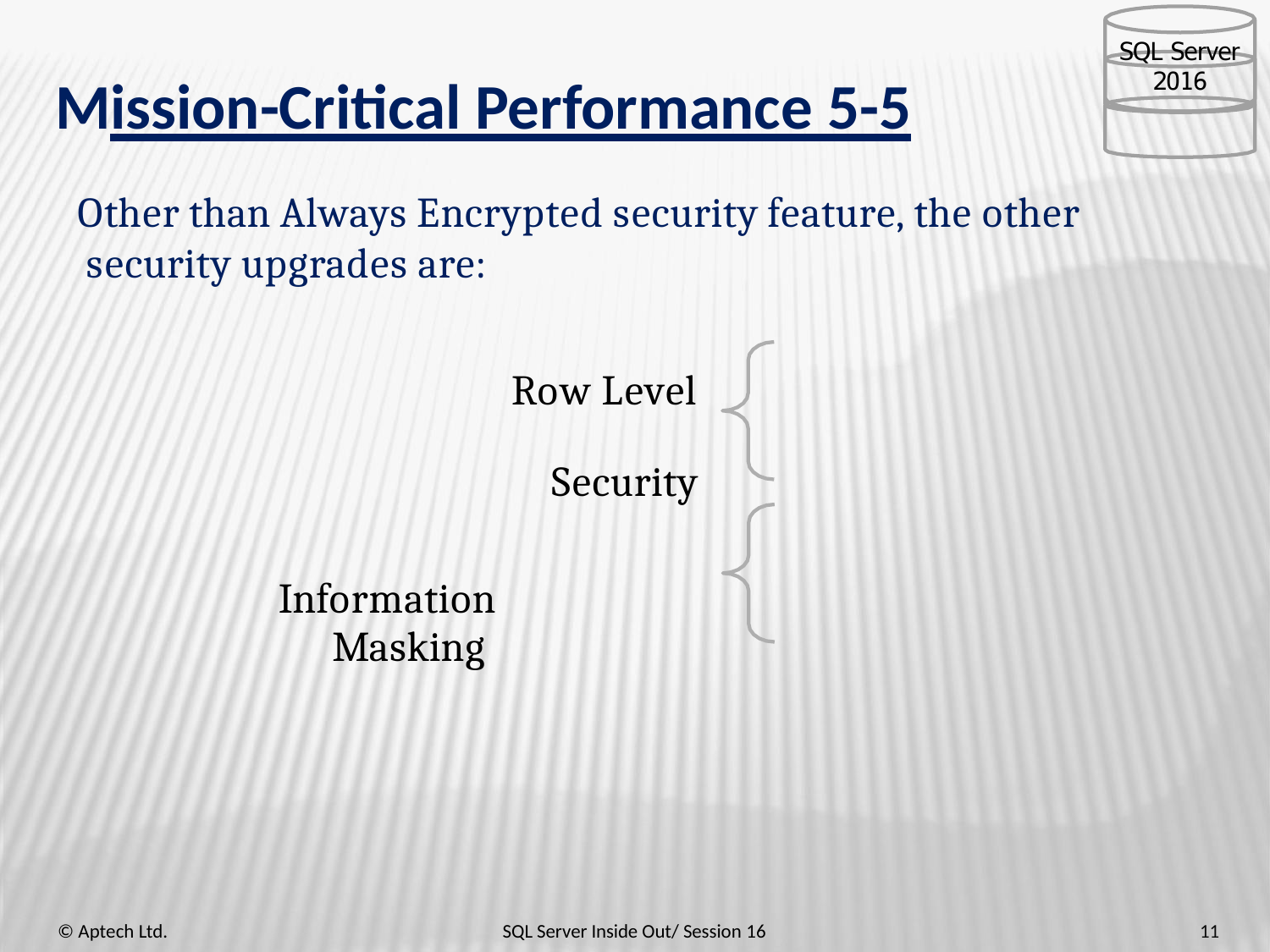

SQL Server

2016
# Mission-Critical Performance 5-5

Other than Always Encrypted security feature, the other  security upgrades are:

Row Level  Security

Information
Masking

© Aptech Ltd.
SQL Server Inside Out/ Session 16
11